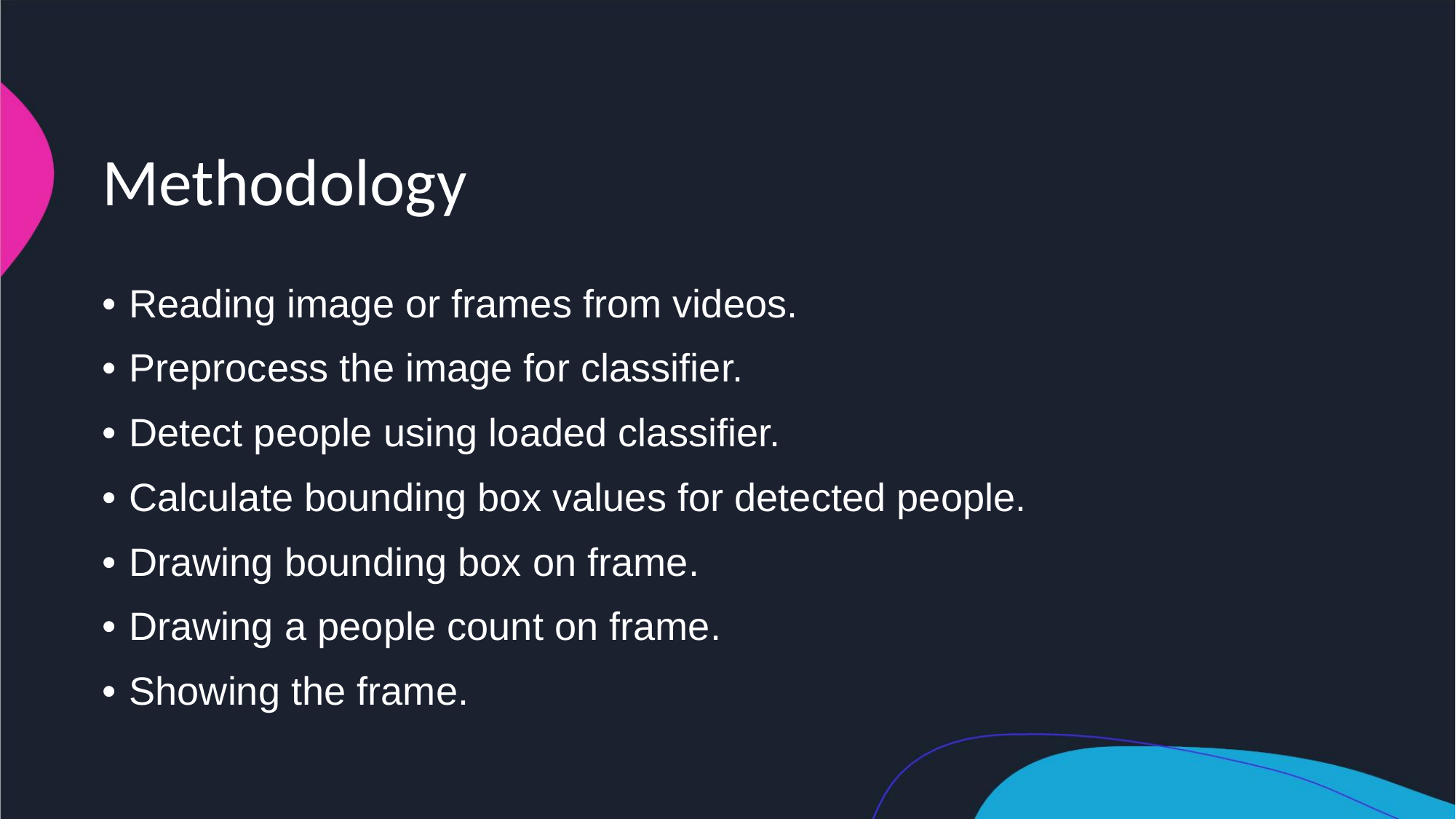

Methodology
• Reading image or frames from videos.
• Preprocess the image for classifier.
• Detect people using loaded classifier.
• Calculate bounding box values for detected people.
• Drawing bounding box on frame.
• Drawing a people count on frame.
• Showing the frame.